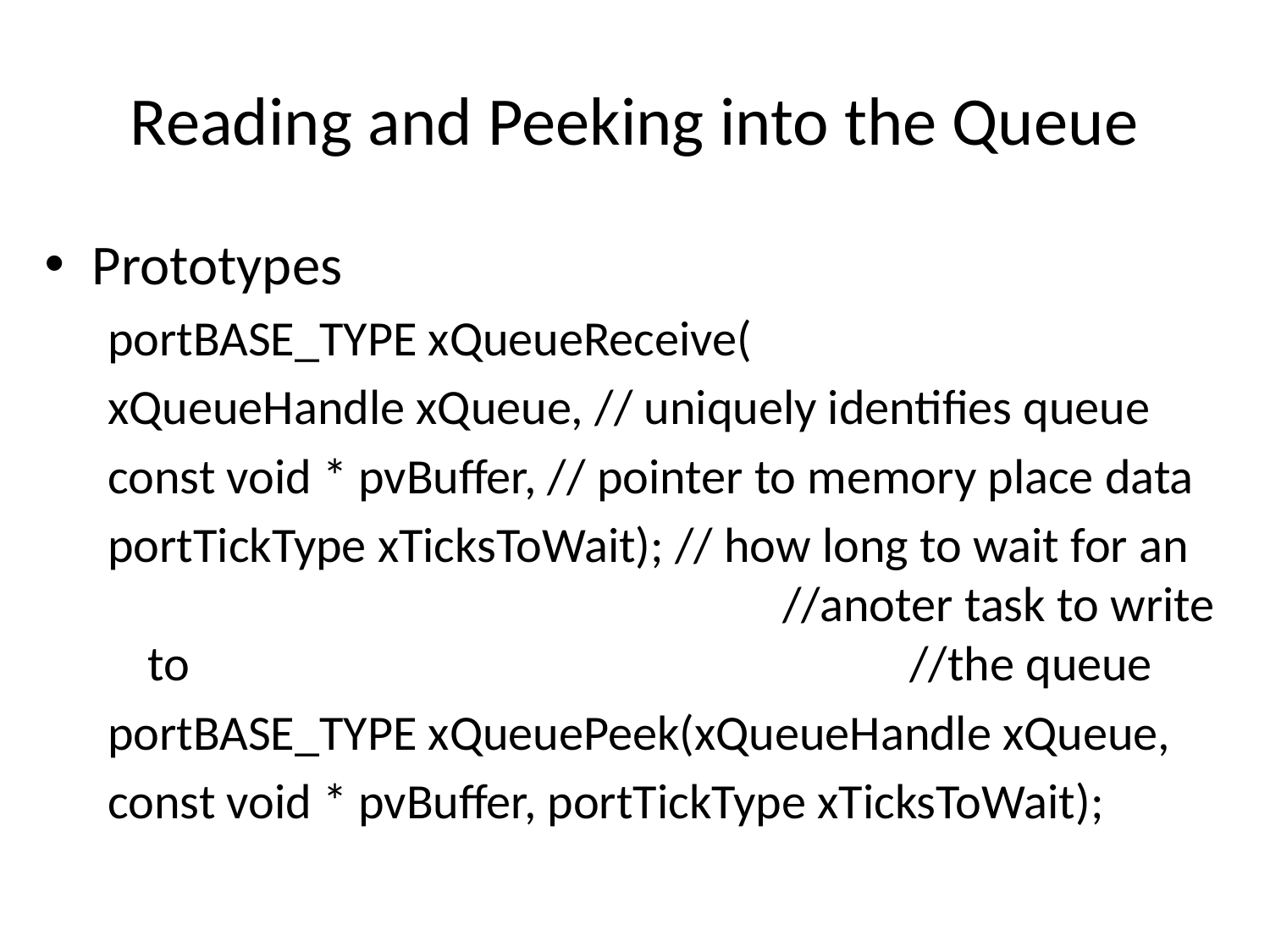

# Reading and Peeking into the Queue
Prototypes
portBASE_TYPE xQueueReceive(
xQueueHandle xQueue, // uniquely identifies queue
const void * pvBuffer, // pointer to memory place data
portTickType xTicksToWait); // how long to wait for an 					//anoter task to write to 						//the queue
portBASE_TYPE xQueuePeek(xQueueHandle xQueue,
const void * pvBuffer, portTickType xTicksToWait);